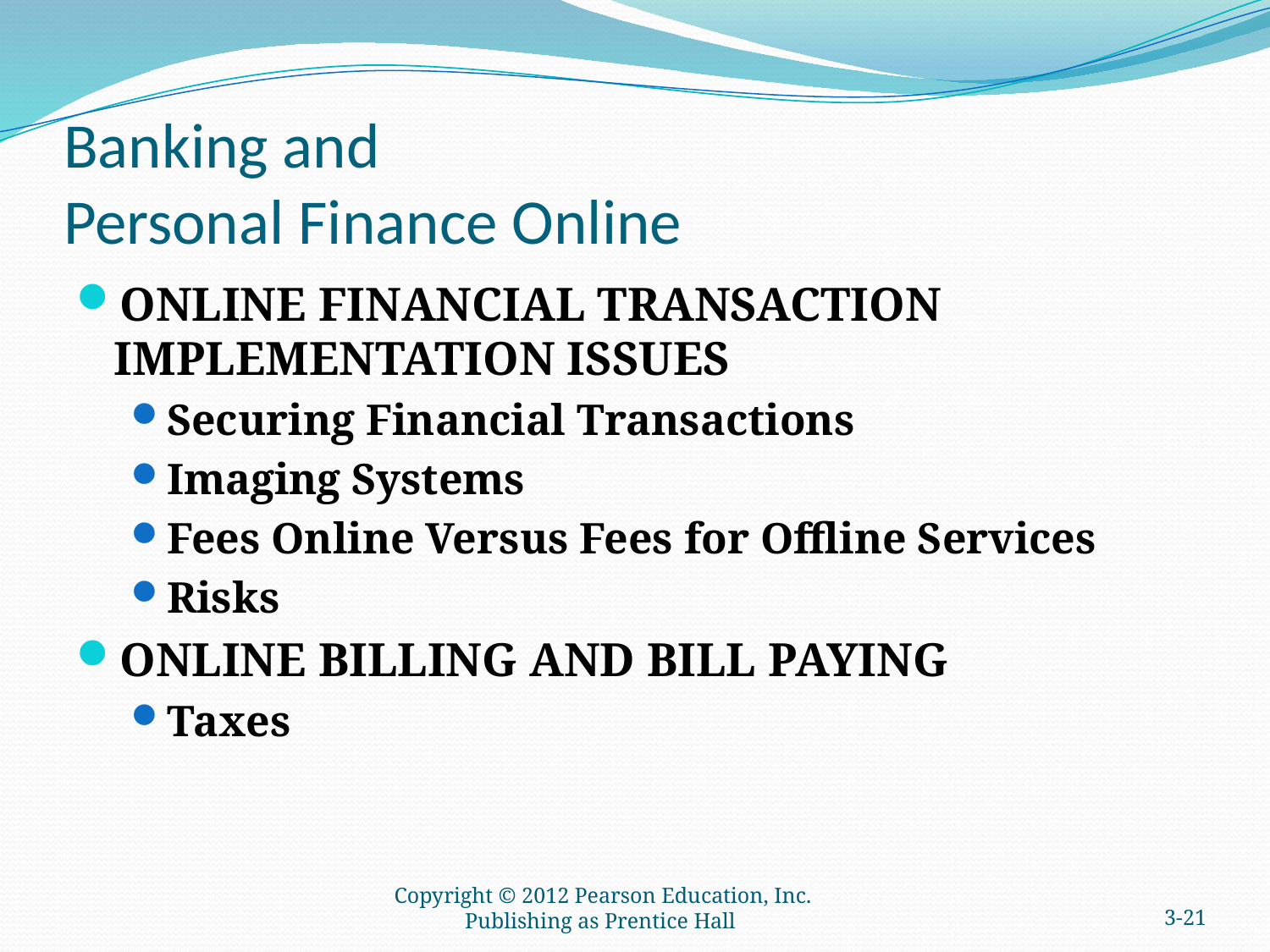

# Banking and Personal Finance Online
ONLINE FINANCIAL TRANSACTION IMPLEMENTATION ISSUES
Securing Financial Transactions
Imaging Systems
Fees Online Versus Fees for Offline Services
Risks
ONLINE BILLING AND BILL PAYING
Taxes

Copyright © 2012 Pearson Education, Inc. Publishing as Prentice Hall
3-21